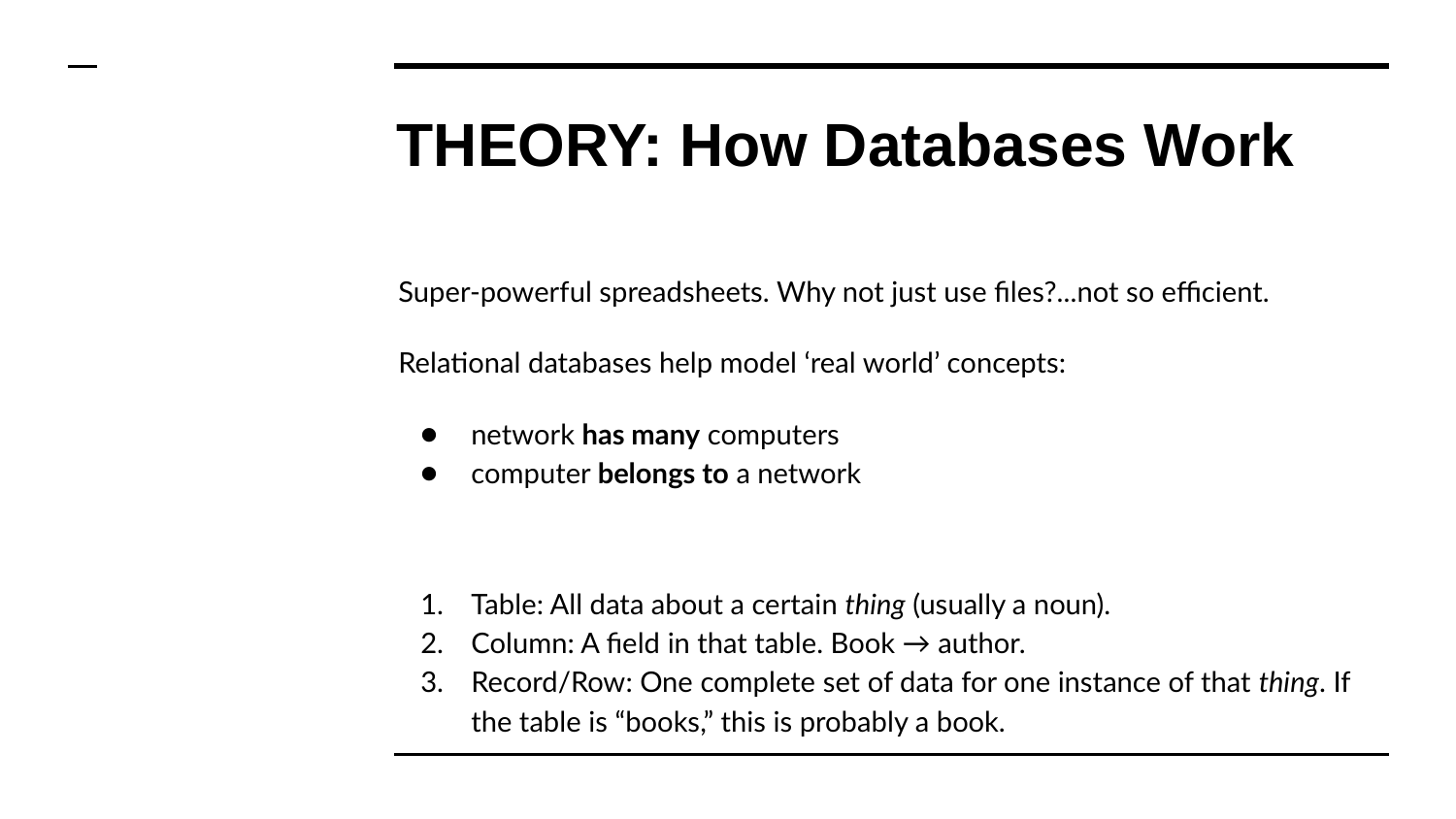

# THEORY: How Databases Work
Super-powerful spreadsheets. Why not just use files?...not so efficient.
Relational databases help model ‘real world’ concepts:
network has many computers
computer belongs to a network

Table: All data about a certain thing (usually a noun).
Column: A field in that table. Book → author.
Record/Row: One complete set of data for one instance of that thing. If the table is “books,” this is probably a book.